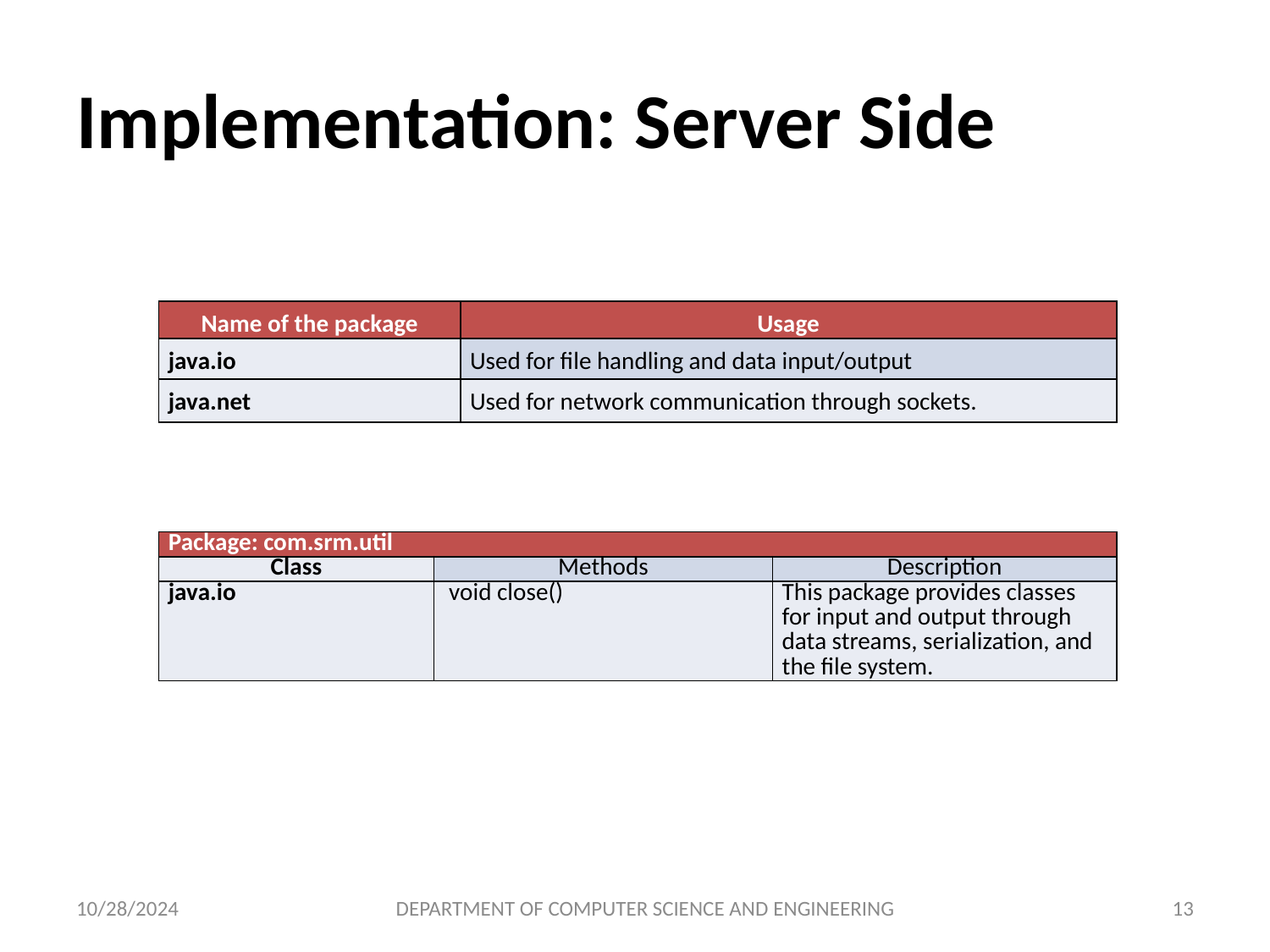

# Implementation: Server Side
| Name of the package | Usage |
| --- | --- |
| java.io | Used for file handling and data input/output |
| java.net | Used for network communication through sockets. |
| Package: com.srm.util |  |  |
| --- | --- | --- |
| Class | Methods | Description |
| java.io | void close() | This package provides classes for input and output through data streams, serialization, and the file system. |
10/28/2024
DEPARTMENT OF COMPUTER SCIENCE AND ENGINEERING
13